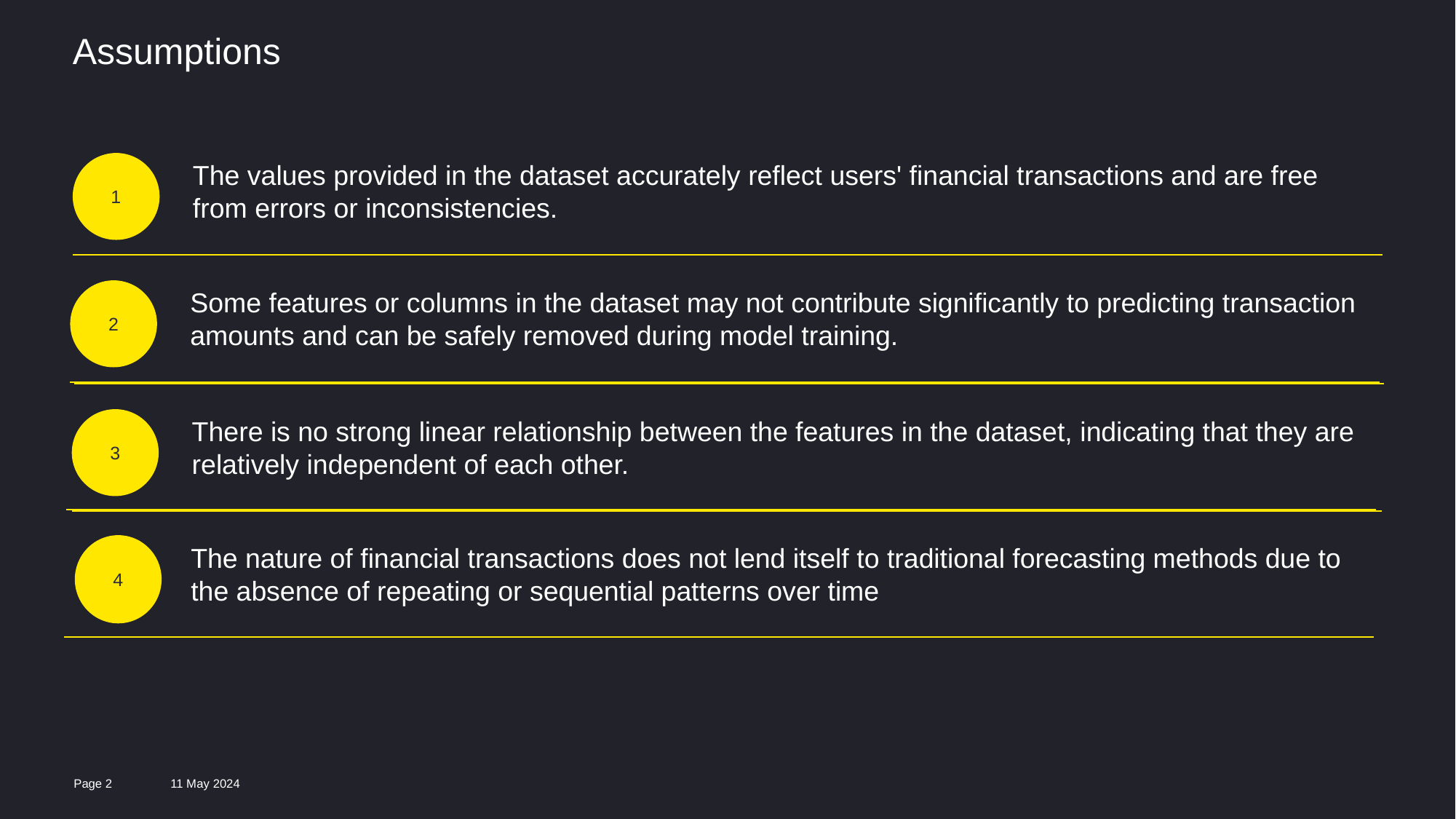

# Assumptions
1
The values provided in the dataset accurately reflect users' financial transactions and are free from errors or inconsistencies.
2
Some features or columns in the dataset may not contribute significantly to predicting transaction amounts and can be safely removed during model training.
3
There is no strong linear relationship between the features in the dataset, indicating that they are relatively independent of each other.
4
The nature of financial transactions does not lend itself to traditional forecasting methods due to the absence of repeating or sequential patterns over time
Page 2
11 May 2024